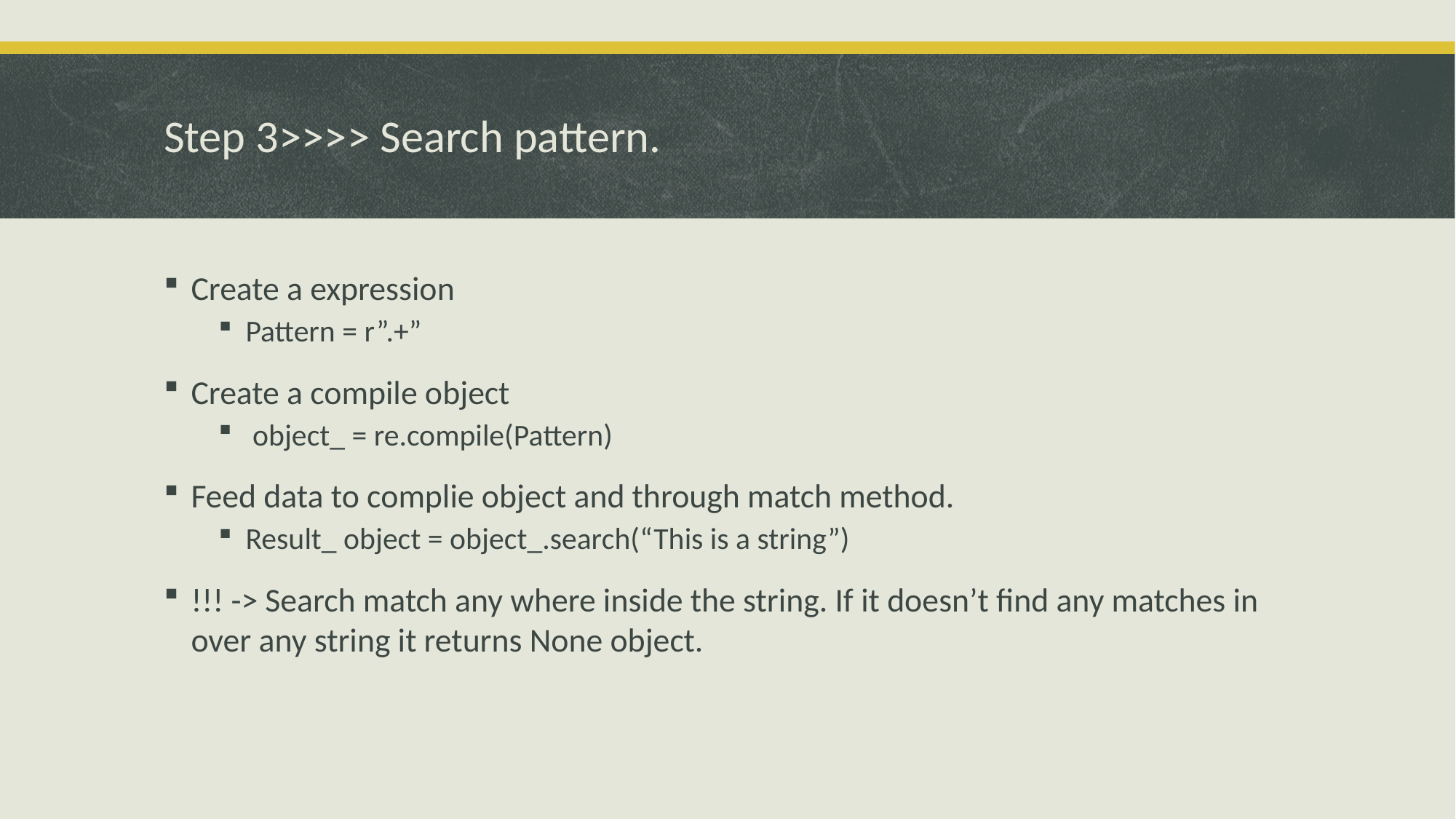

# Step 3>>>> Search pattern.
Create a expression
Pattern = r”.+”
Create a compile object
 object_ = re.compile(Pattern)
Feed data to complie object and through match method.
Result_ object = object_.search(“This is a string”)
!!! -> Search match any where inside the string. If it doesn’t find any matches in over any string it returns None object.